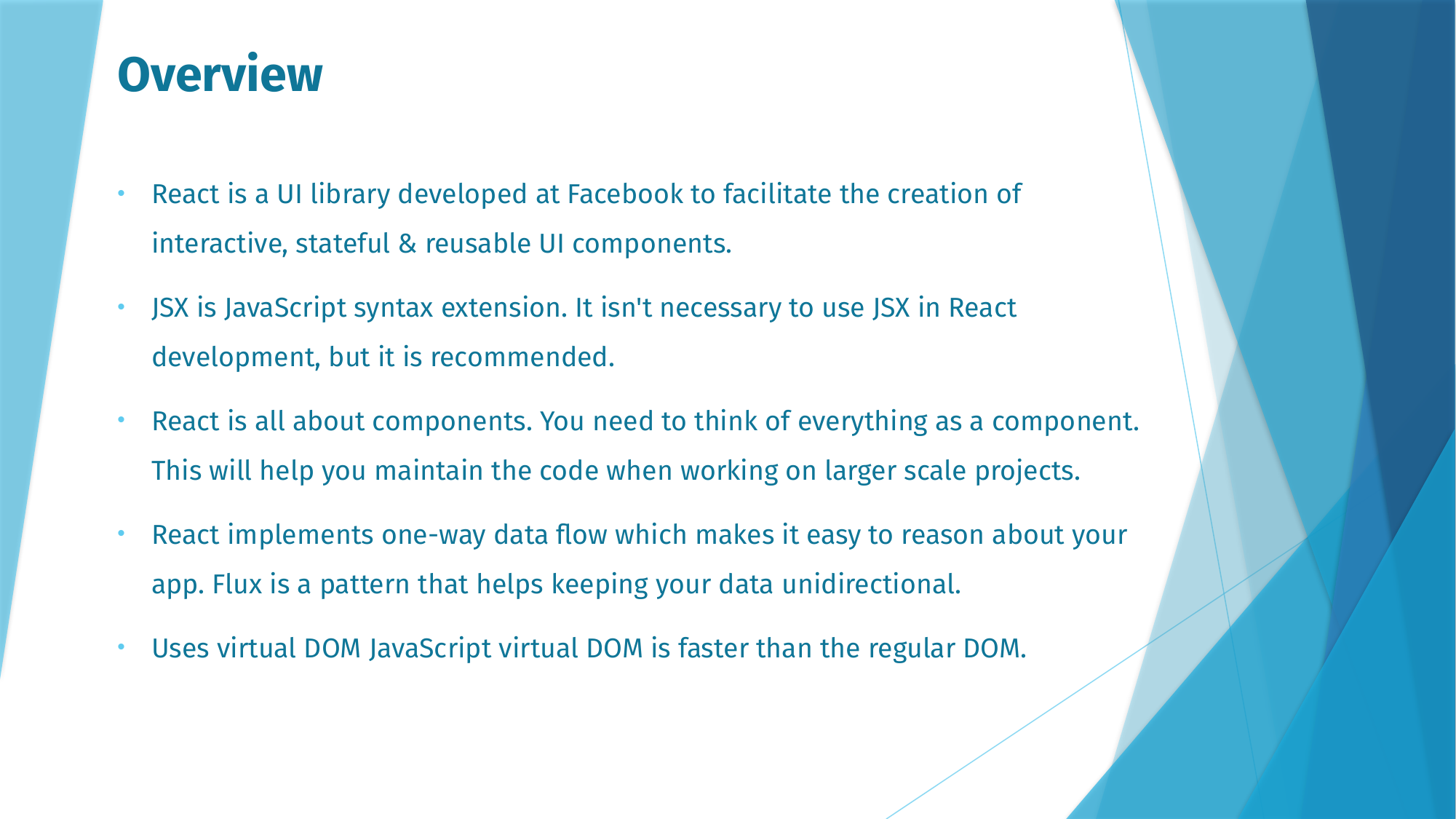

# Overview

React is a UI library developed at Facebook to facilitate the creation of interactive, stateful & reusable UI components.
JSX is JavaScript syntax extension. It isn't necessary to use JSX in React development, but it is recommended.
React is all about components. You need to think of everything as a component. This will help you maintain the code when working on larger scale projects.
React implements one-way data flow which makes it easy to reason about your app. Flux is a pattern that helps keeping your data unidirectional.
Uses virtual DOM JavaScript virtual DOM is faster than the regular DOM.